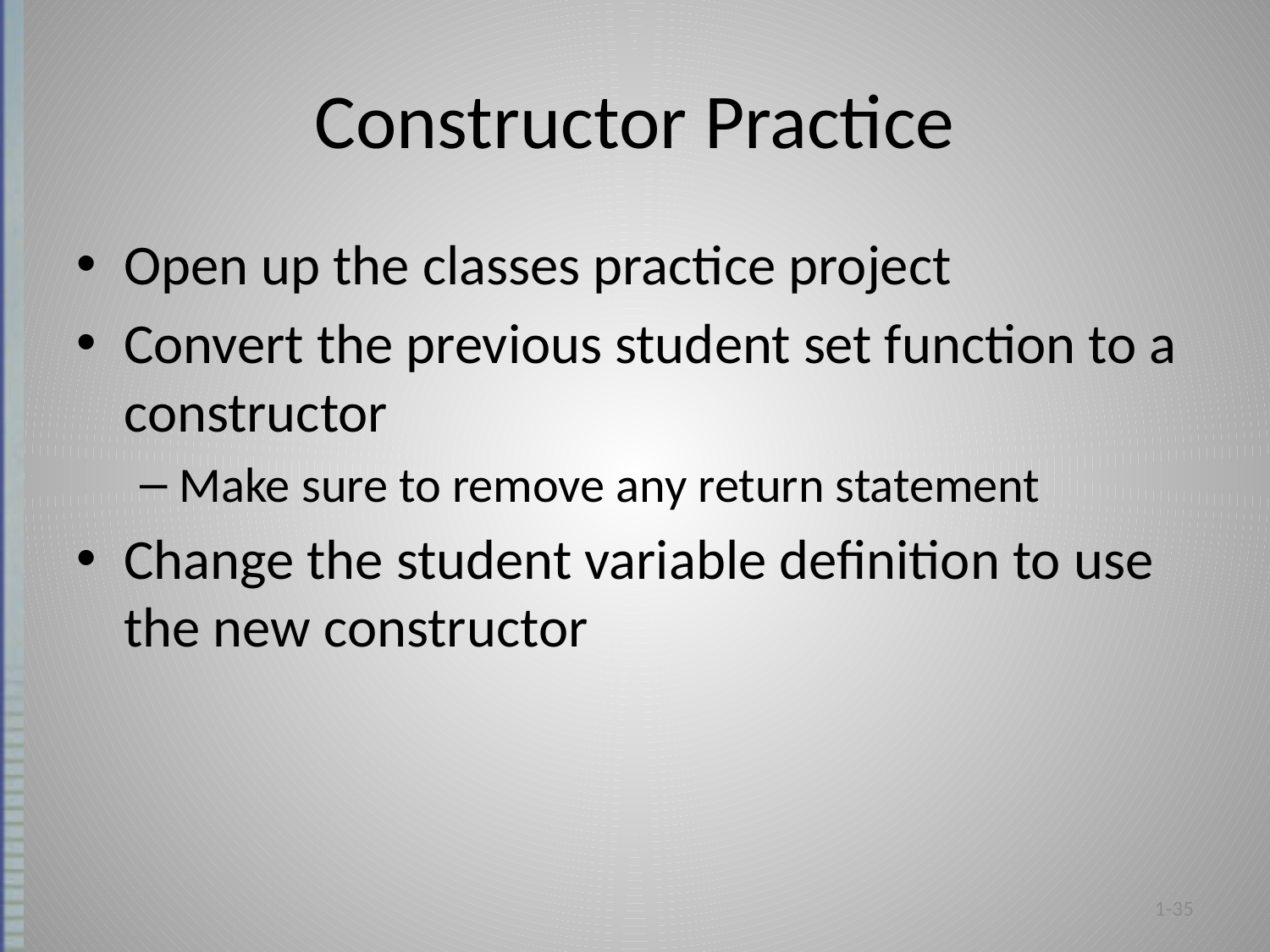

# Constructor Practice
Open up the classes practice project
Convert the previous student set function to a constructor
Make sure to remove any return statement
Change the student variable definition to use the new constructor
1-35